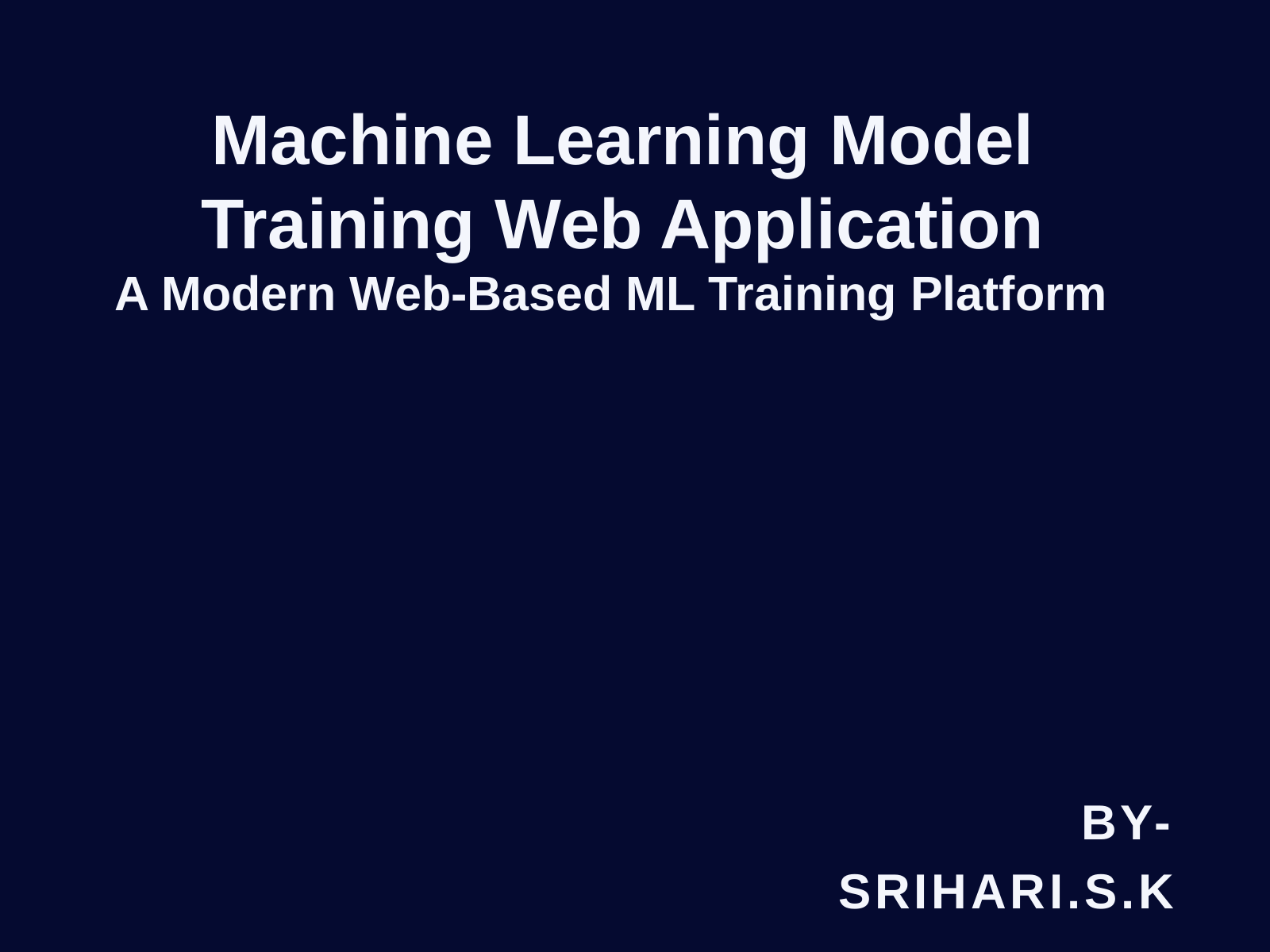

Machine Learning Model Training Web Application
A Modern Web-Based ML Training Platform
BY-SRIHARI.S.K